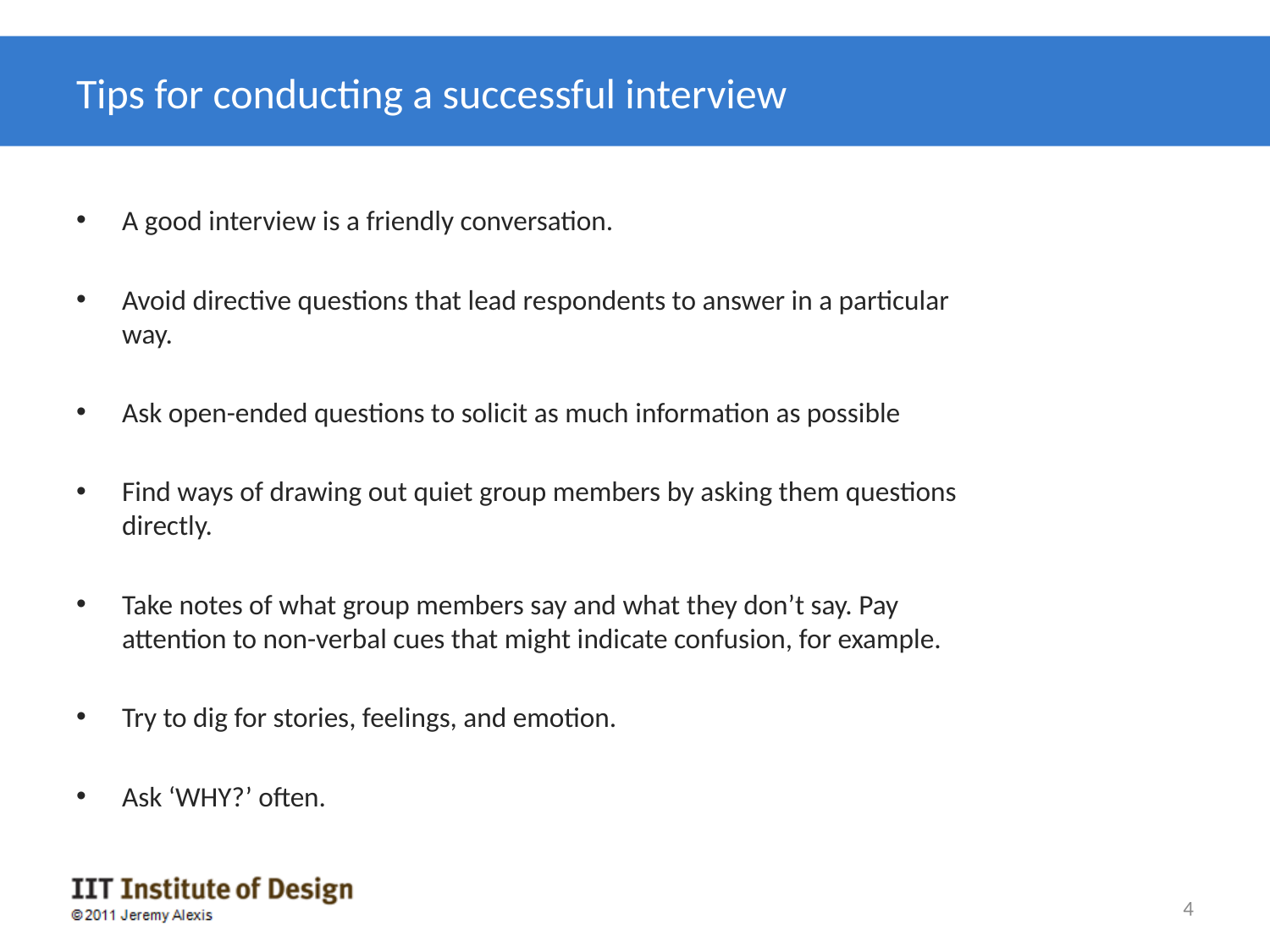

# Tips for conducting a successful interview
A good interview is a friendly conversation.

Avoid directive questions that lead respondents to answer in a particular way.

Ask open-ended questions to solicit as much information as possible

Find ways of drawing out quiet group members by asking them questions directly.

Take notes of what group members say and what they don’t say. Pay attention to non-verbal cues that might indicate confusion, for example.

Try to dig for stories, feelings, and emotion.

Ask ‘WHY?’ often.

4